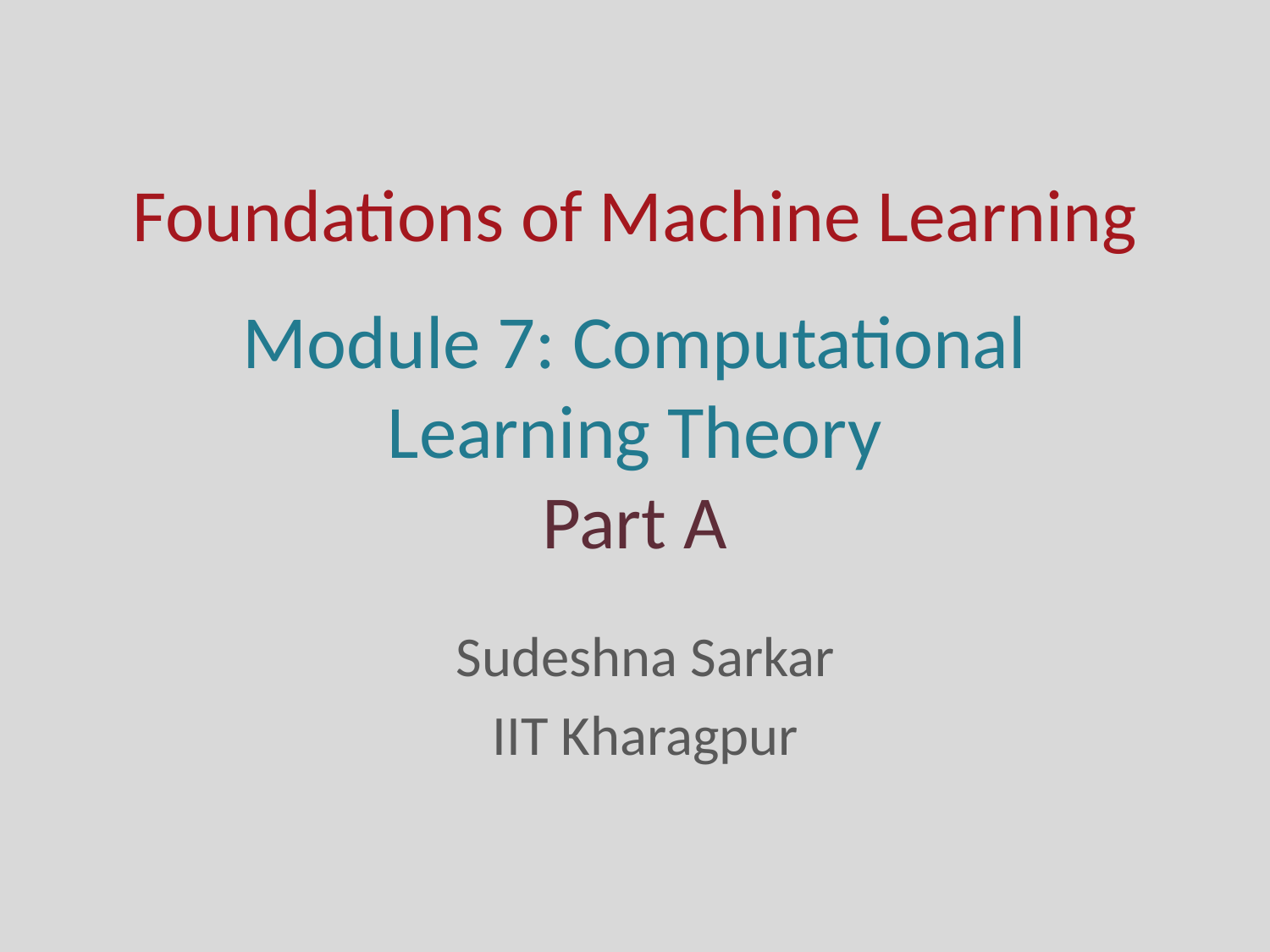

# Foundations of Machine Learning
Module 7: Computational Learning Theory
Part A
Sudeshna Sarkar
IIT Kharagpur